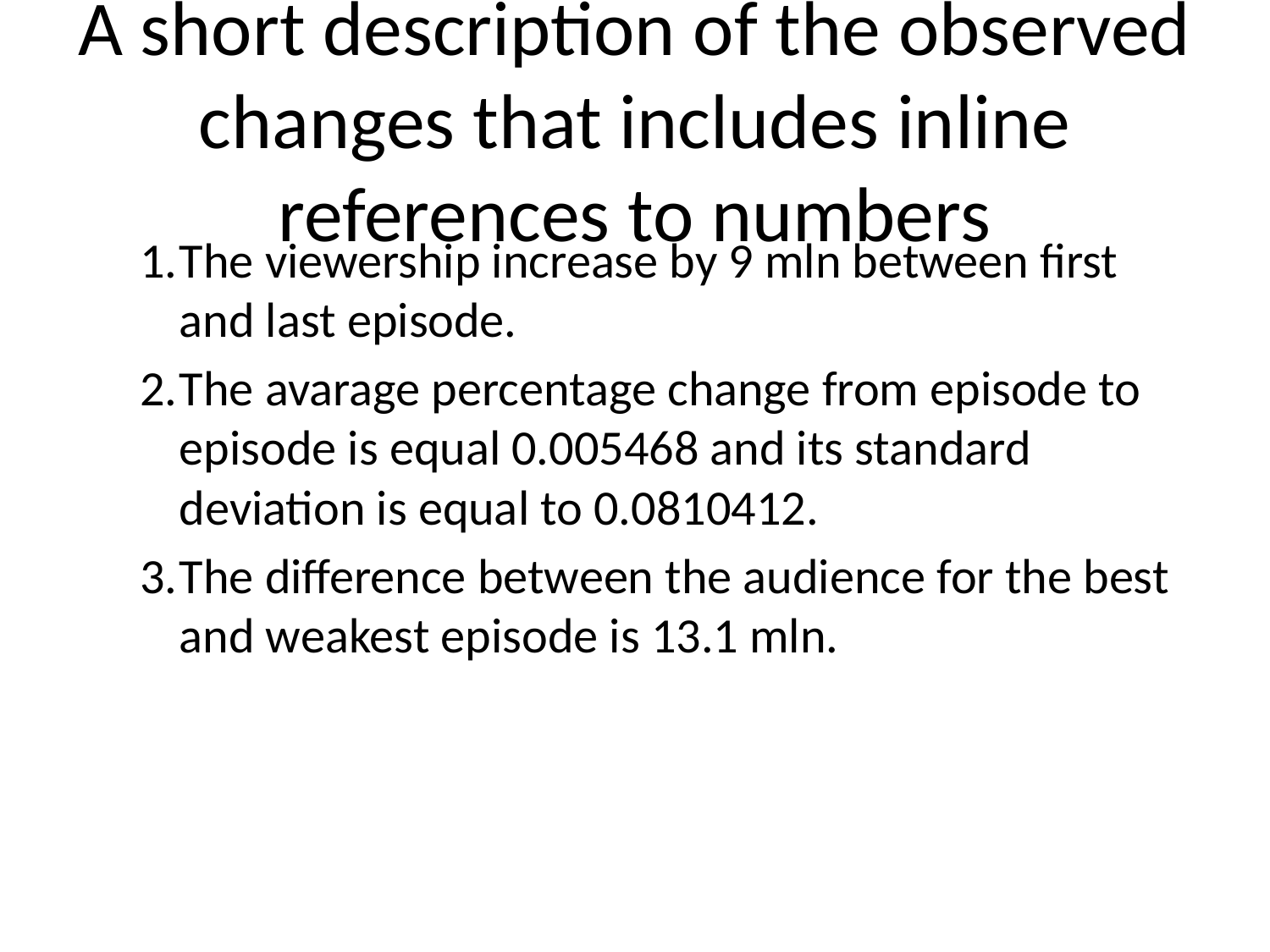

# A short description of the observed changes that includes inline references to numbers
The viewership increase by 9 mln between first and last episode.
The avarage percentage change from episode to episode is equal 0.005468 and its standard deviation is equal to 0.0810412.
The difference between the audience for the best and weakest episode is 13.1 mln.